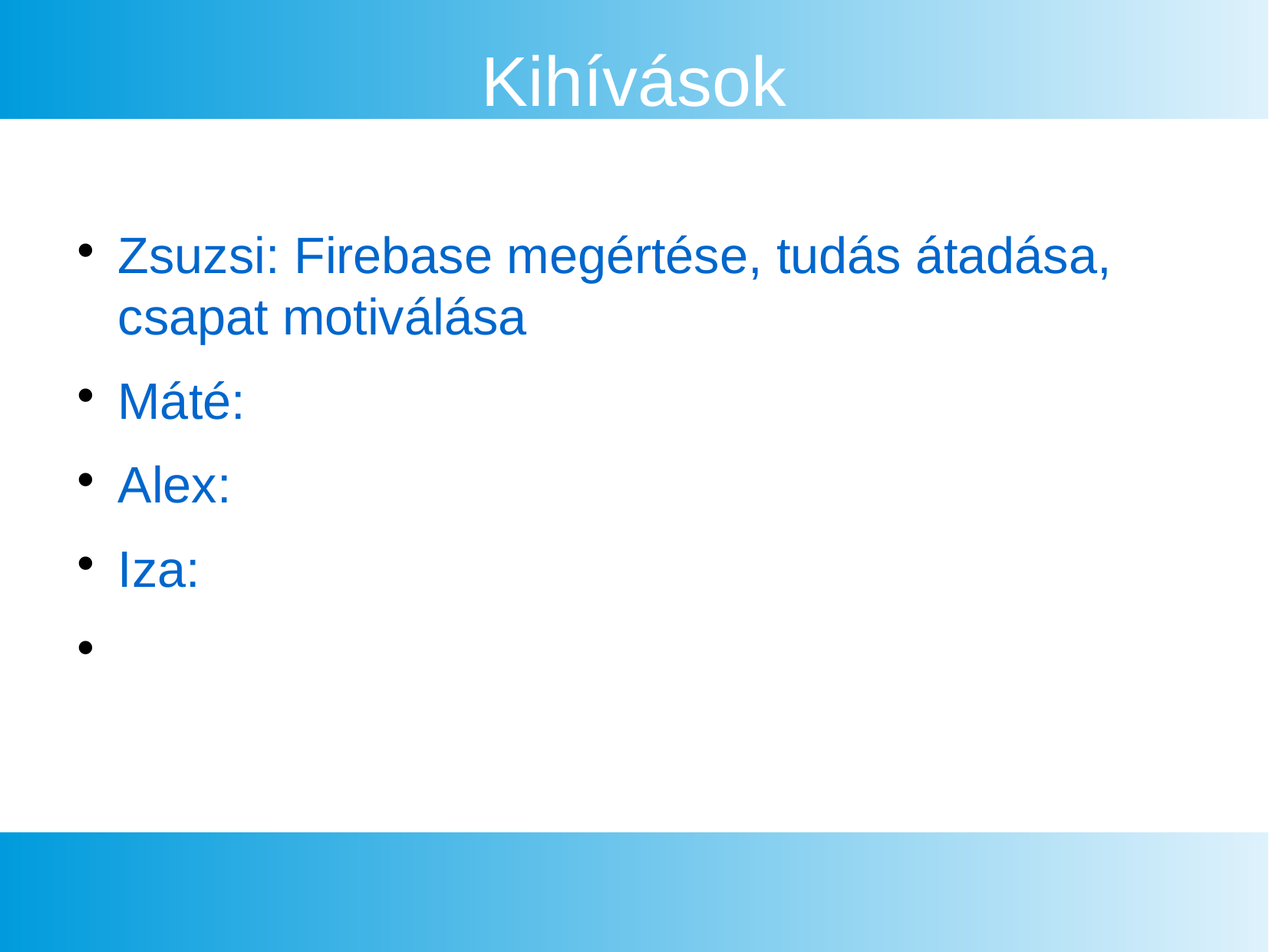

Kihívások
Zsuzsi: Firebase megértése, tudás átadása, csapat motiválása
Máté:
Alex:
Iza: